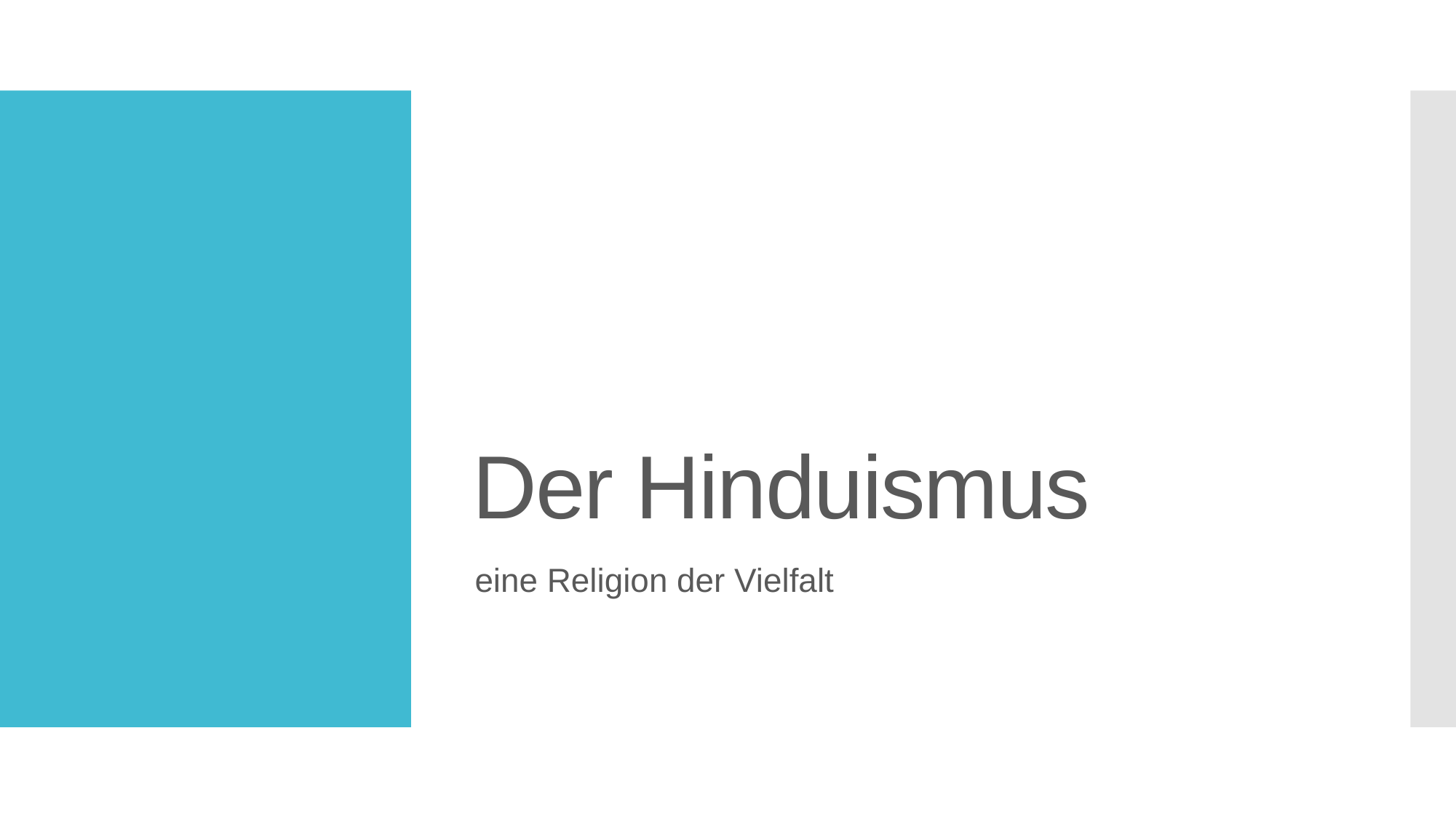

# Der Hinduismus
eine Religion der Vielfalt